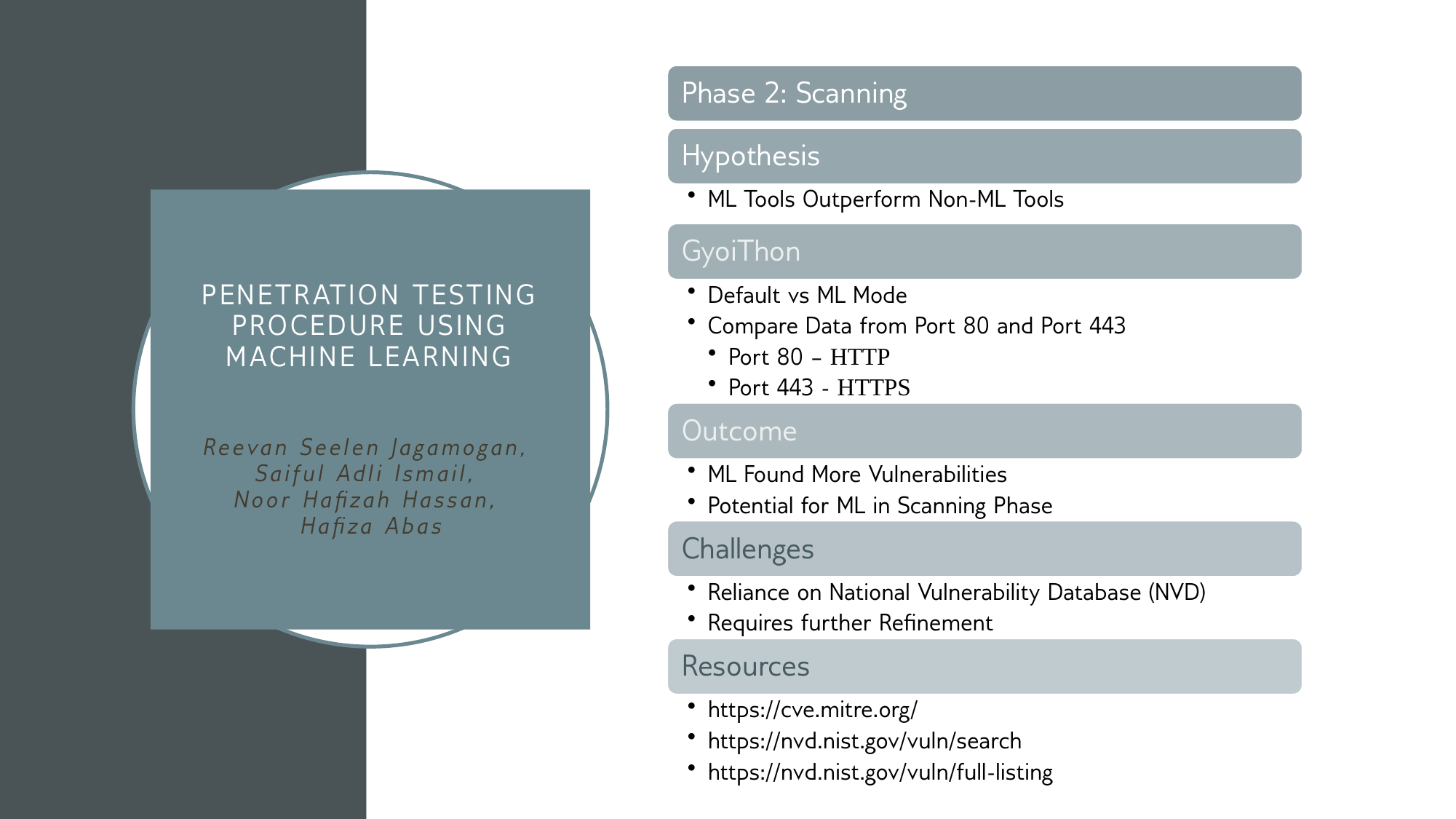

Phase 2: Scanning
Hypothesis
ML Tools Outperform Non-ML Tools
GyoiThon
Default vs ML Mode
Compare Data from Port 80 and Port 443
Port 80 – HTTP
Port 443 - HTTPS
Outcome
ML Found More Vulnerabilities
Potential for ML in Scanning Phase
Challenges
Reliance on National Vulnerability Database (NVD)
Requires further Refinement
Resources
https://cve.mitre.org/
https://nvd.nist.gov/vuln/search
https://nvd.nist.gov/vuln/full-listing

# Penetration Testing Procedure using Machine Learning Reevan Seelen Jagamogan, Saiful Adli Ismail, Noor Hafizah Hassan, Hafiza Abas